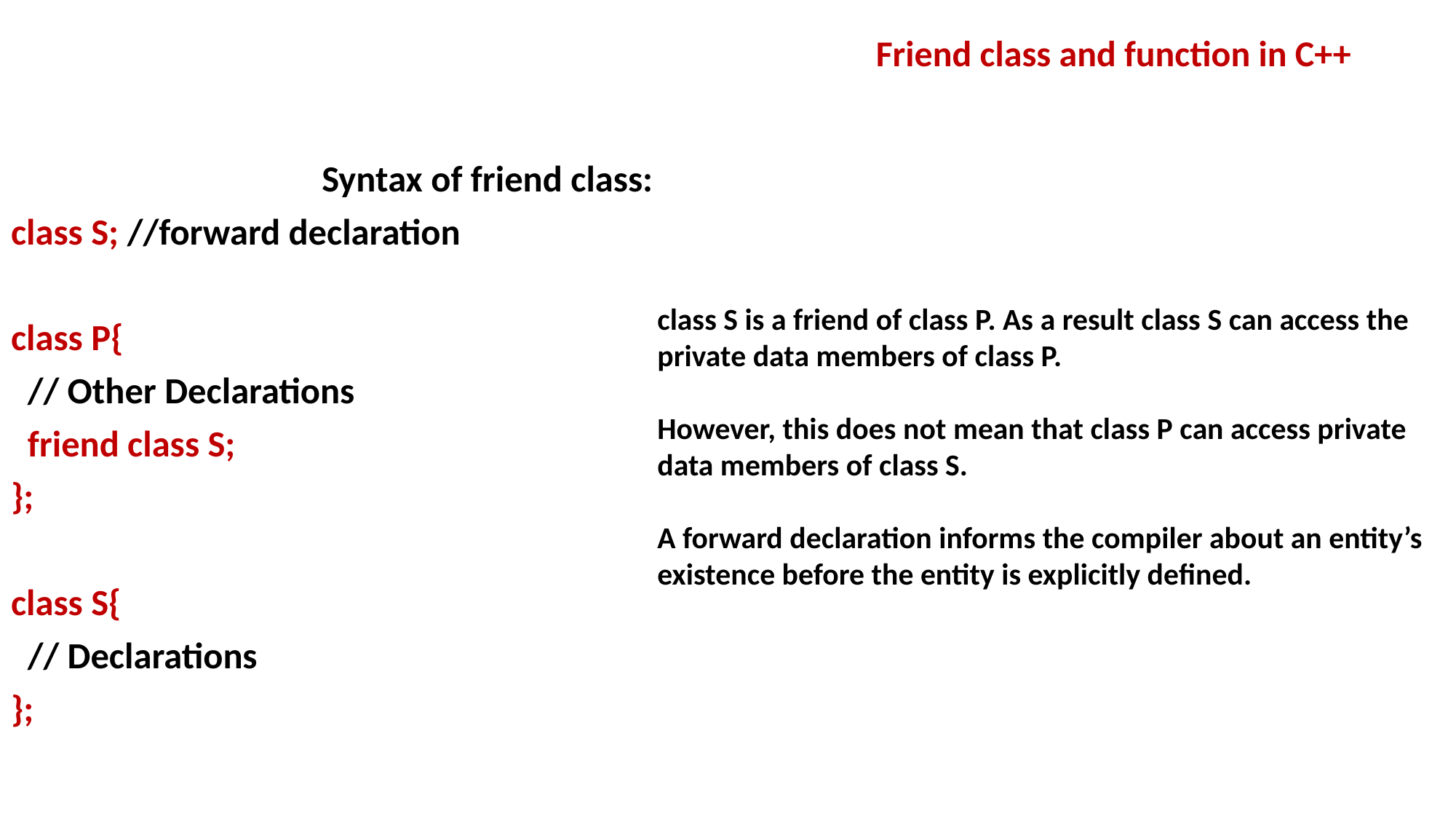

Friend class and function in C++
                                  Syntax of friend class:
class S; //forward declaration

class P{
  // Other Declarations
  friend class S;
};

class S{
  // Declarations
};
class S is a friend of class P. As a result class S can access the private data members of class P.

However, this does not mean that class P can access private data members of class S.

A forward declaration informs the compiler about an entity’s existence before the entity is explicitly defined.